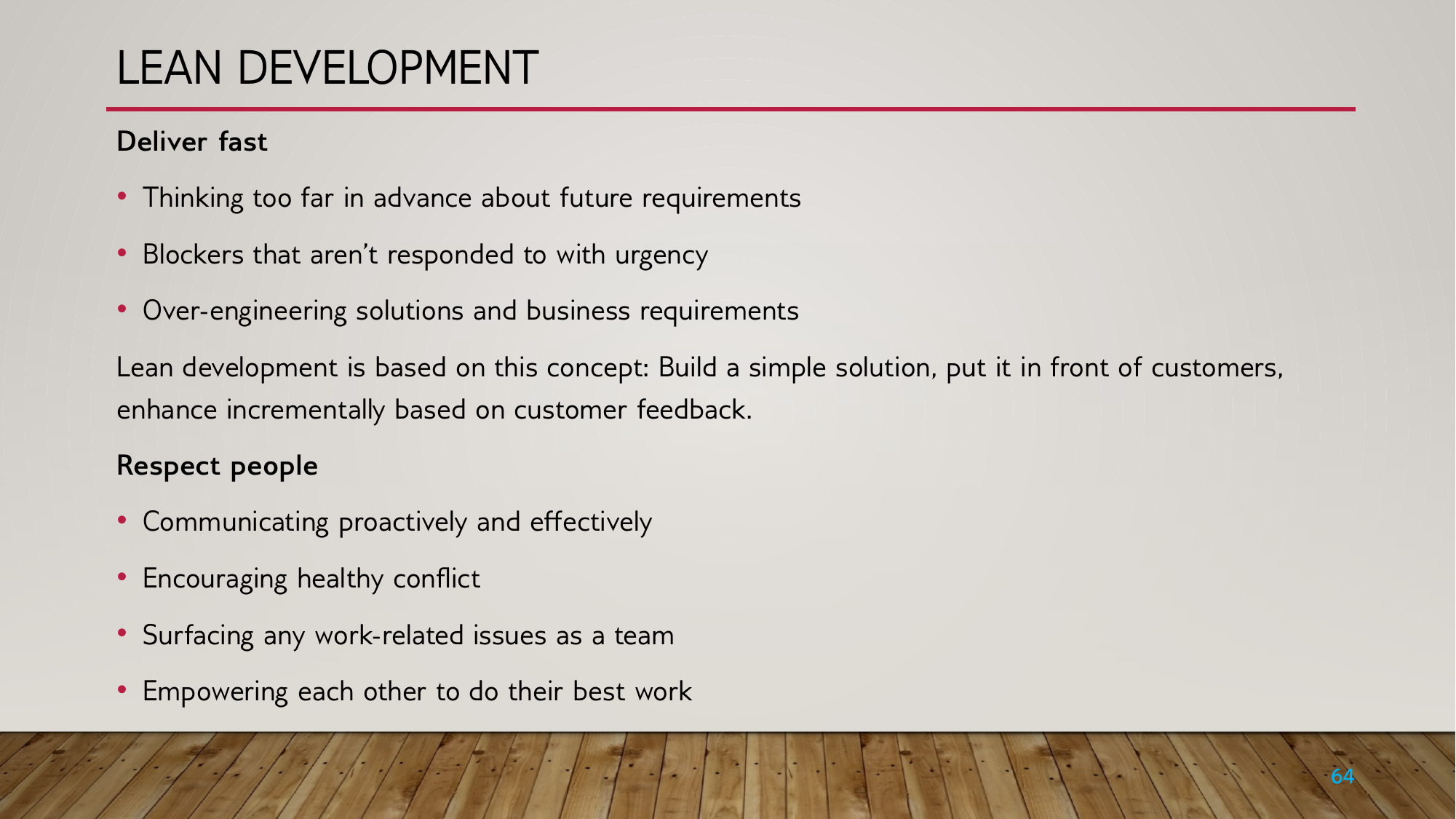

# Lean development
Deliver fast
Thinking too far in advance about future requirements
Blockers that aren’t responded to with urgency
Over-engineering solutions and business requirements
Lean development is based on this concept: Build a simple solution, put it in front of customers, enhance incrementally based on customer feedback.
Respect people
Communicating proactively and effectively
Encouraging healthy conflict
Surfacing any work-related issues as a team
Empowering each other to do their best work

64